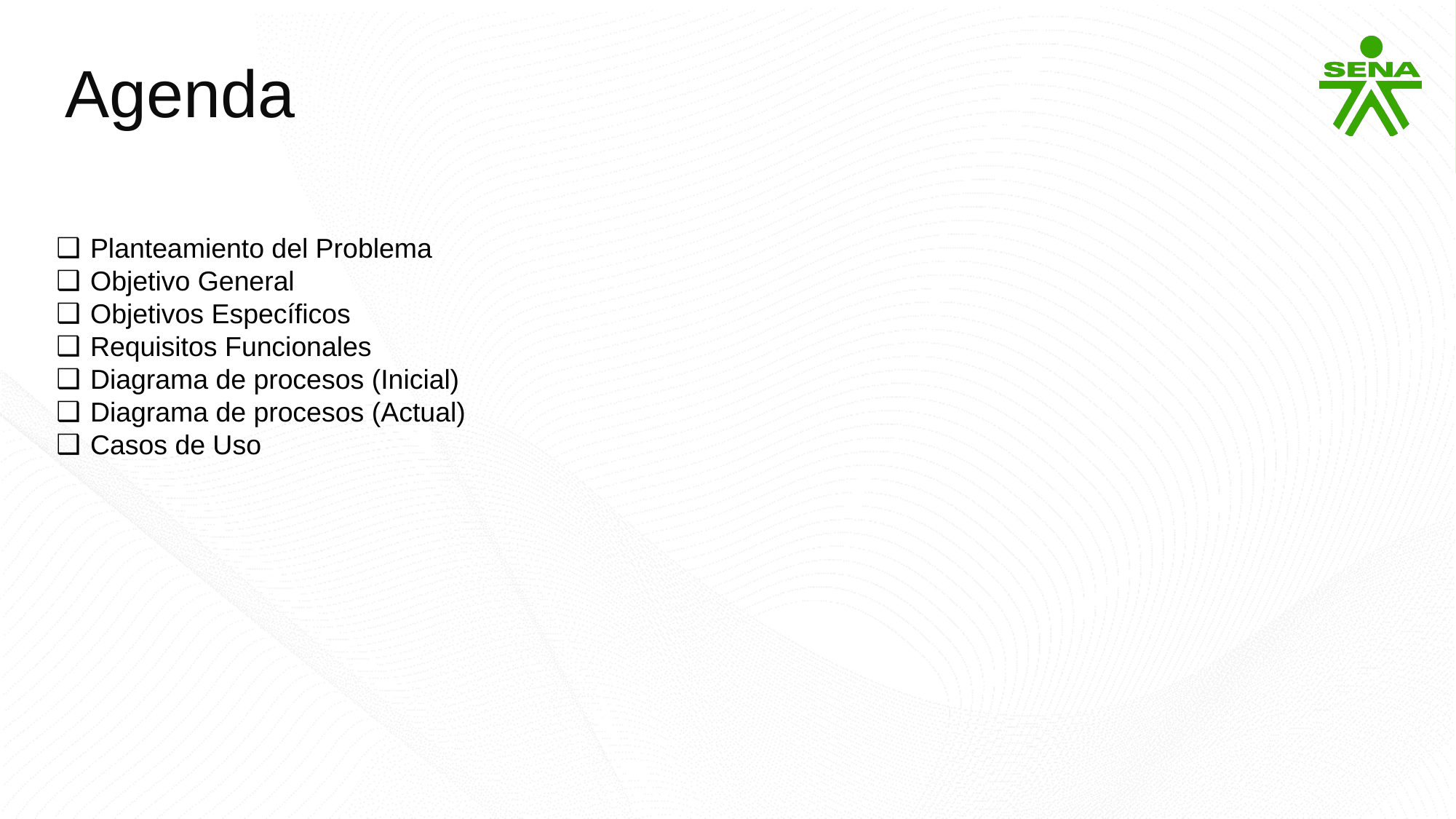

Agenda
Planteamiento del Problema
Objetivo General
Objetivos Específicos
Requisitos Funcionales
Diagrama de procesos (Inicial)
Diagrama de procesos (Actual)
Casos de Uso